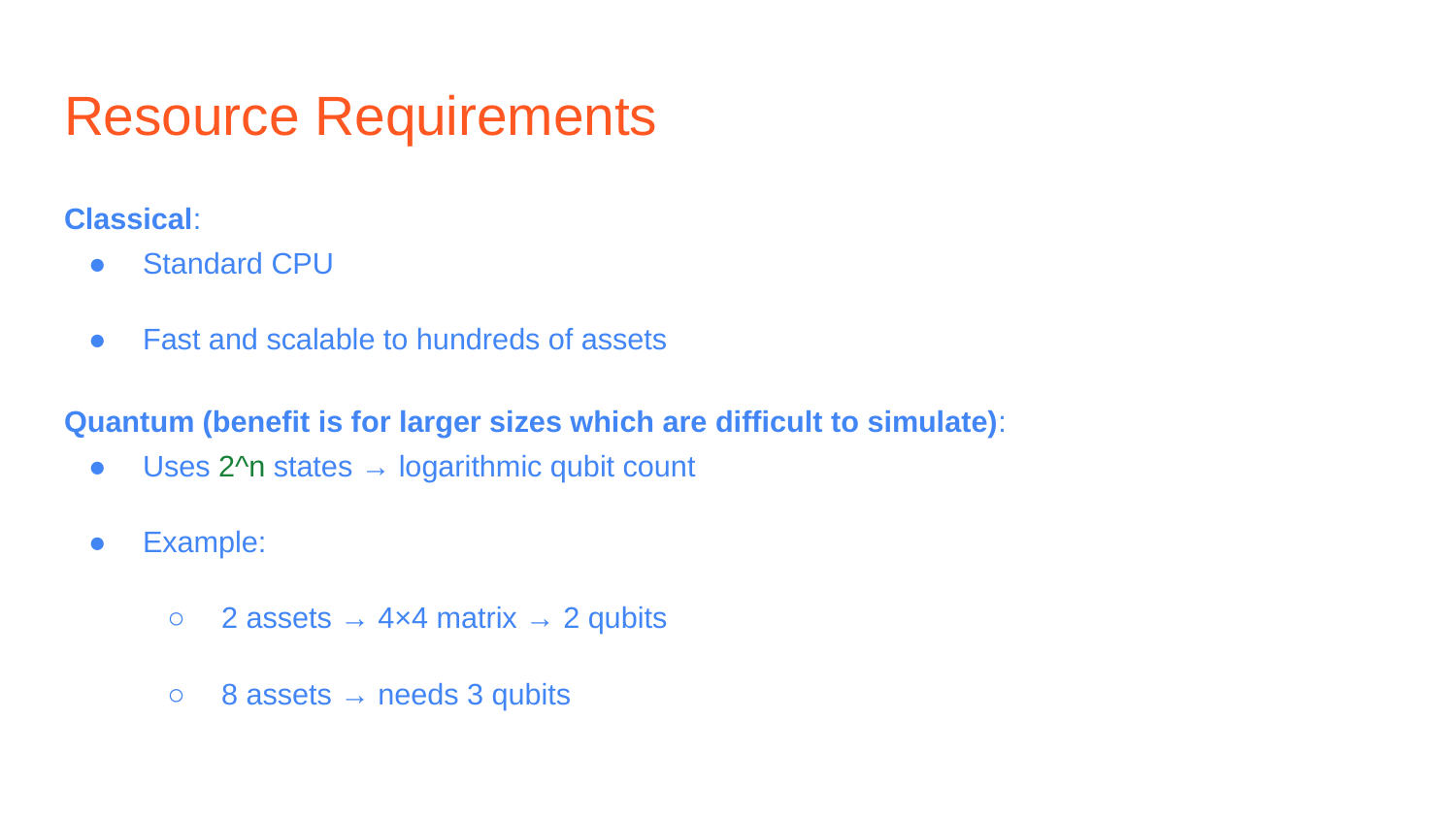

# Resource Requirements
Classical:
Standard CPU
Fast and scalable to hundreds of assets
Quantum (benefit is for larger sizes which are difficult to simulate):
Uses 2^n states → logarithmic qubit count
Example:
2 assets → 4×4 matrix → 2 qubits
8 assets → needs 3 qubits